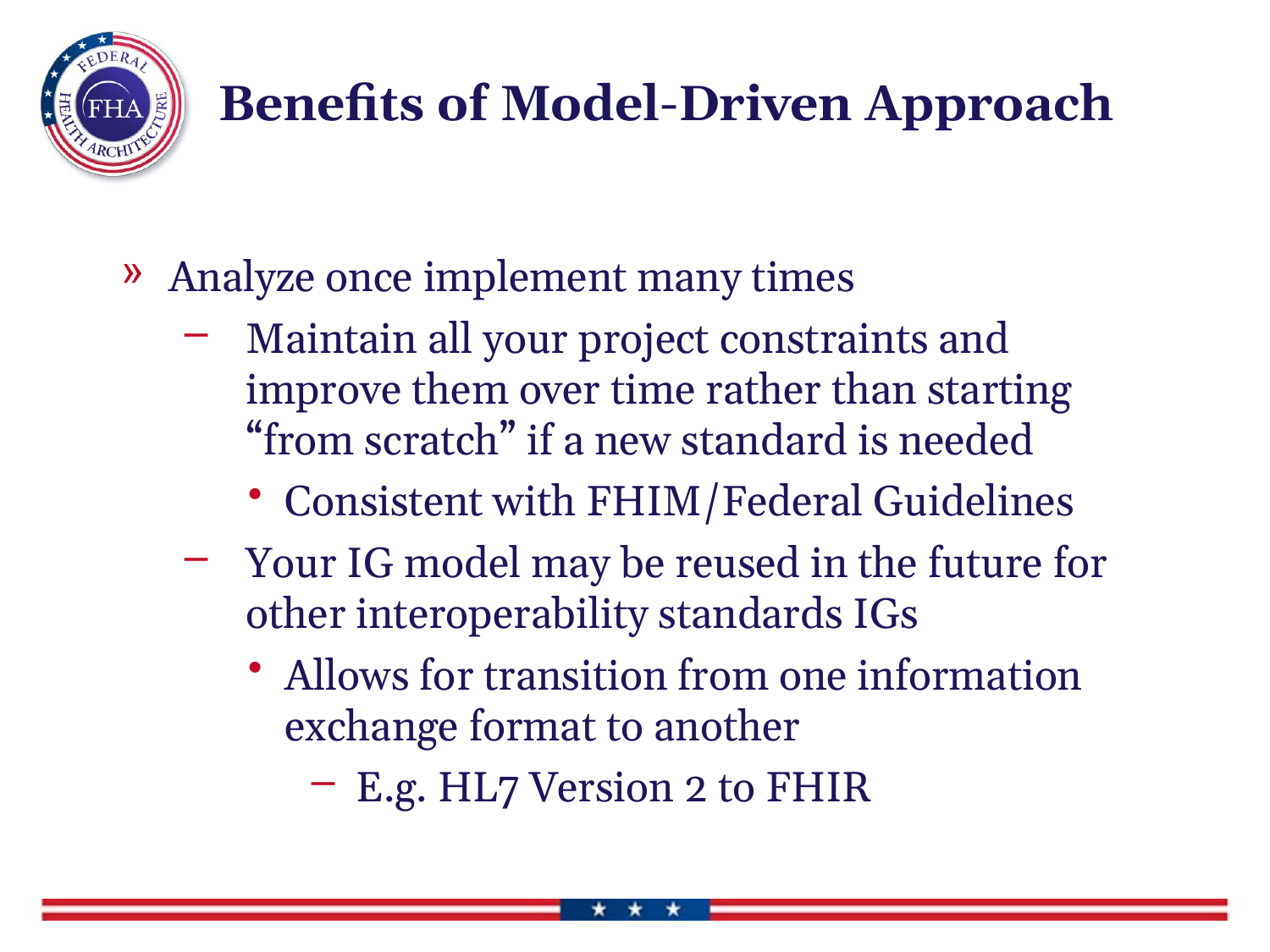

# Benefits of Model-Driven Approach
Analyze once implement many times
Maintain all your project constraints and improve them over time rather than starting “from scratch” if a new standard is needed
Consistent with FHIM/Federal Guidelines
Your IG model may be reused in the future for other interoperability standards IGs
Allows for transition from one information exchange format to another
E.g. HL7 Version 2 to FHIR